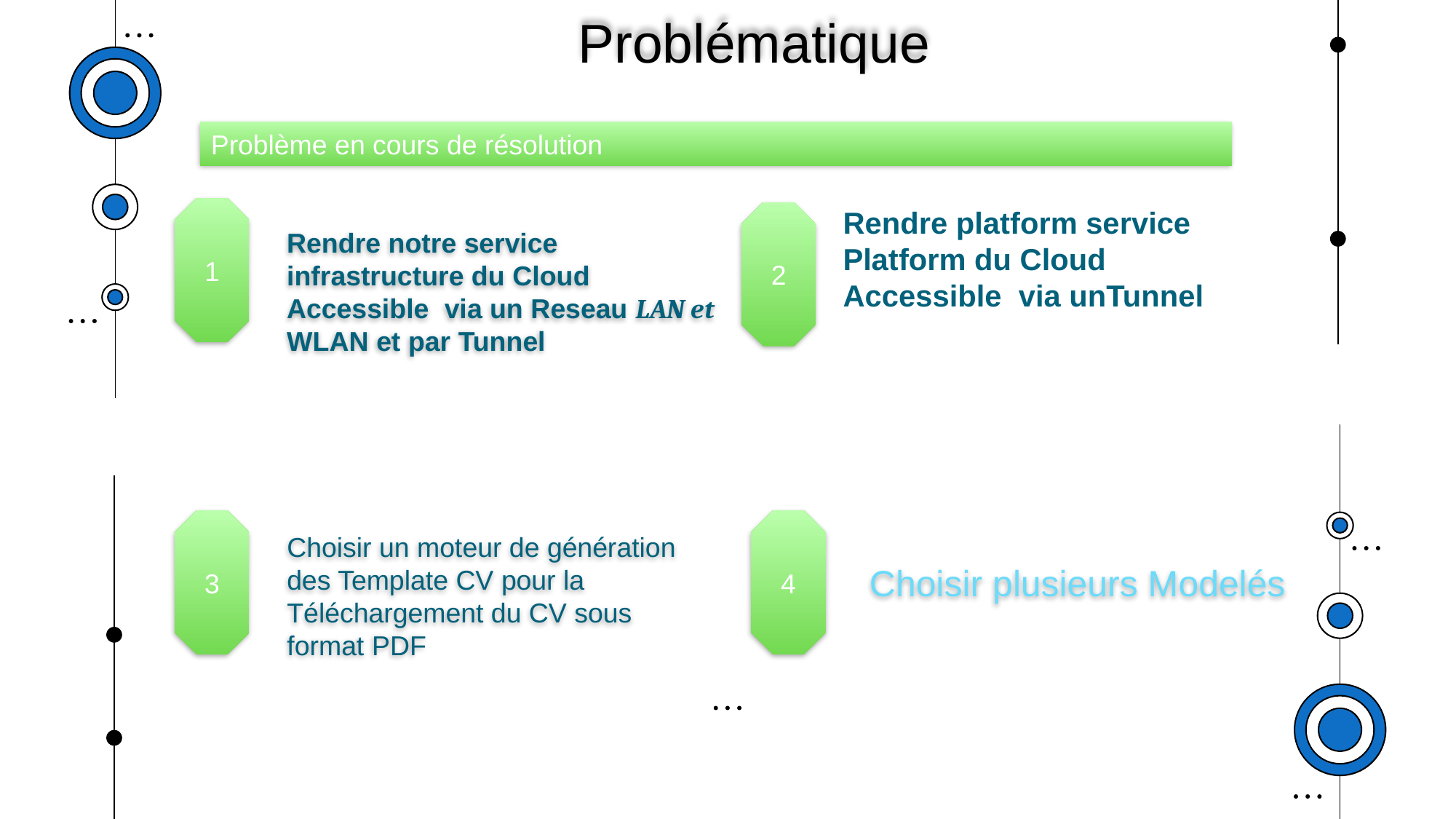

Problématique
Problème en cours de résolution
1
Rendre platform service Platform du Cloud Accessible  via unTunnel
2
Rendre notre service infrastructure du Cloud Accessible  via un Reseau LAN et WLAN et par Tunnel
4
3
Choisir un moteur de génération des Template CV pour la Téléchargement du CV sous format PDF
Choisir plusieurs Modelés